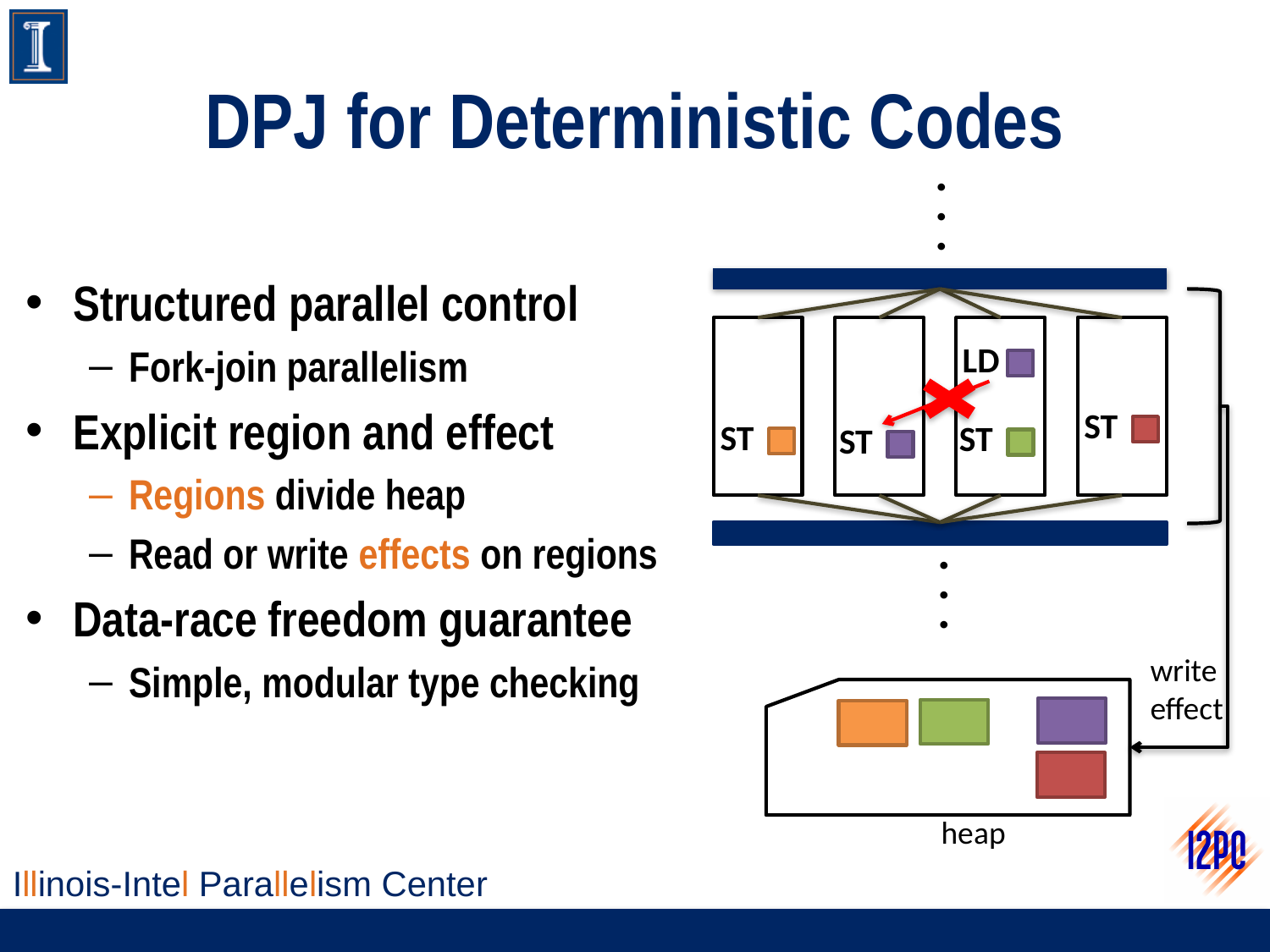

# DPJ for Deterministic Codes
.
.
.

.
.
.

Structured parallel control
Fork-join parallelism
Explicit region and effect
Regions divide heap
Read or write effects on regions
Data-race freedom guarantee
Simple, modular type checking

LD

ST

write
effect
ST

ST

ST

heap